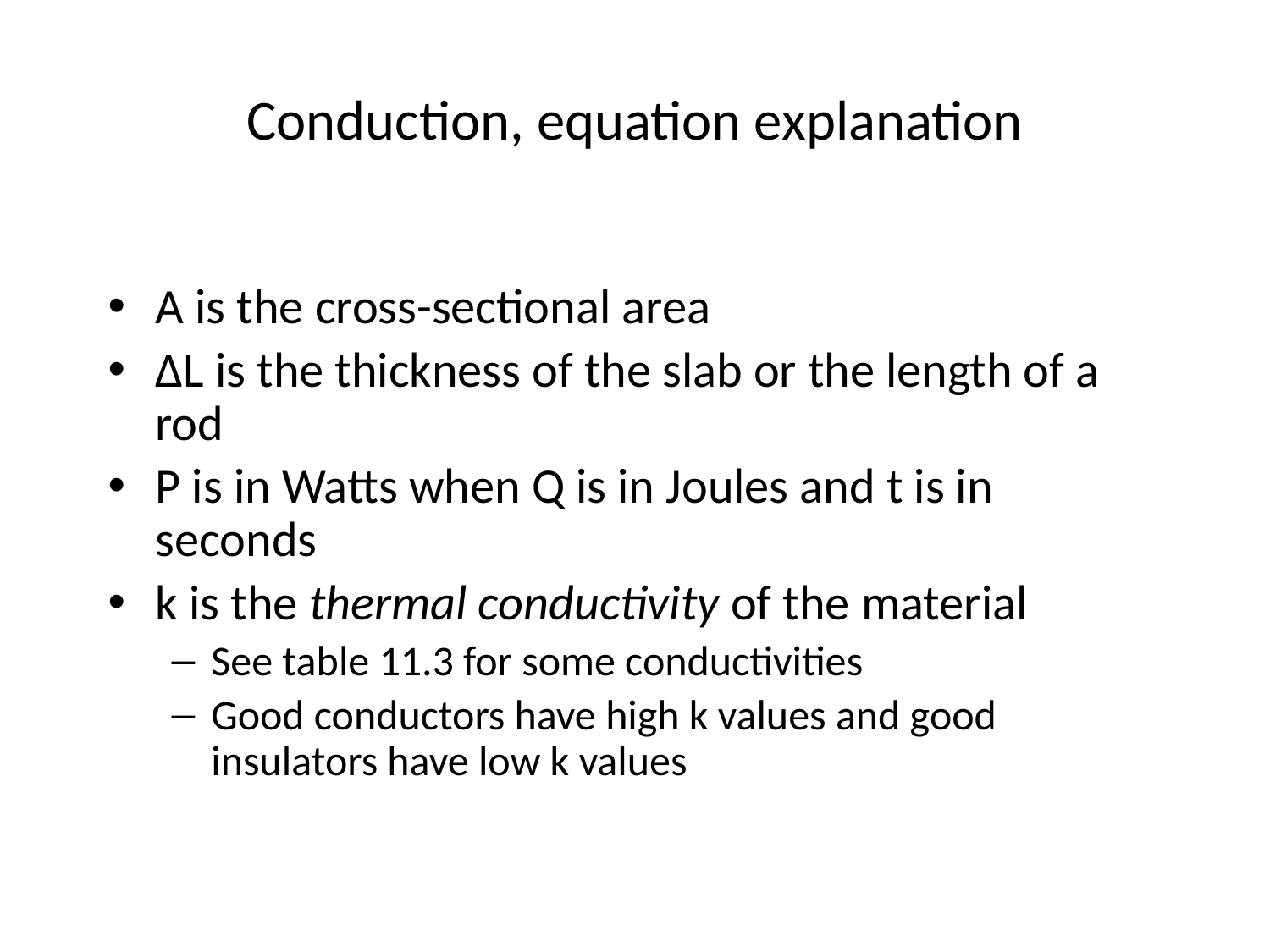

# Conduction, equation explanation
A is the cross-sectional area
ΔL is the thickness of the slab or the length of a rod
P is in Watts when Q is in Joules and t is in seconds
k is the thermal conductivity of the material
See table 11.3 for some conductivities
Good conductors have high k values and good insulators have low k values